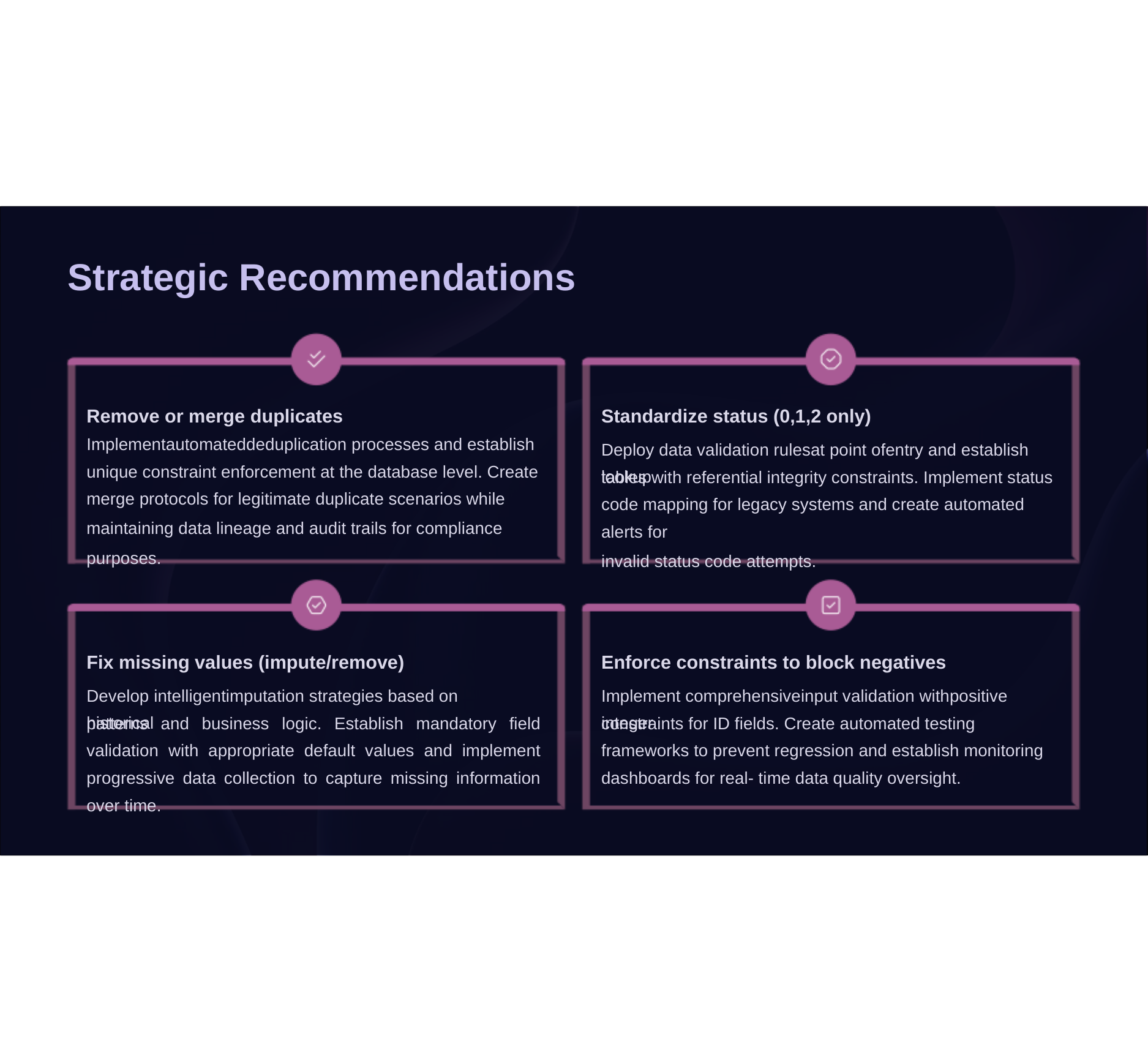

Strategic Recommendations
Remove or merge duplicates
Implementautomateddeduplication processes and establish unique constraint enforcement at the database level. Create merge protocols for legitimate duplicate scenarios while
maintaining data lineage and audit trails for compliance purposes.
Standardize status (0,1,2 only)

Deploy data validation rulesat point ofentry and establish lookup
tables with referential integrity constraints. Implement status code mapping for legacy systems and create automated alerts for
invalid status code attempts.
Fix missing values (impute/remove)
Enforce constraints to block negatives

Develop intelligentimputation strategies based on historical
Implement comprehensiveinput validation withpositive integer
patterns and business logic. Establish mandatory field validation with appropriate default values and implement progressive data collection to capture missing information over time.
constraints for ID fields. Create automated testing frameworks to prevent regression and establish monitoring dashboards for real- time data quality oversight.